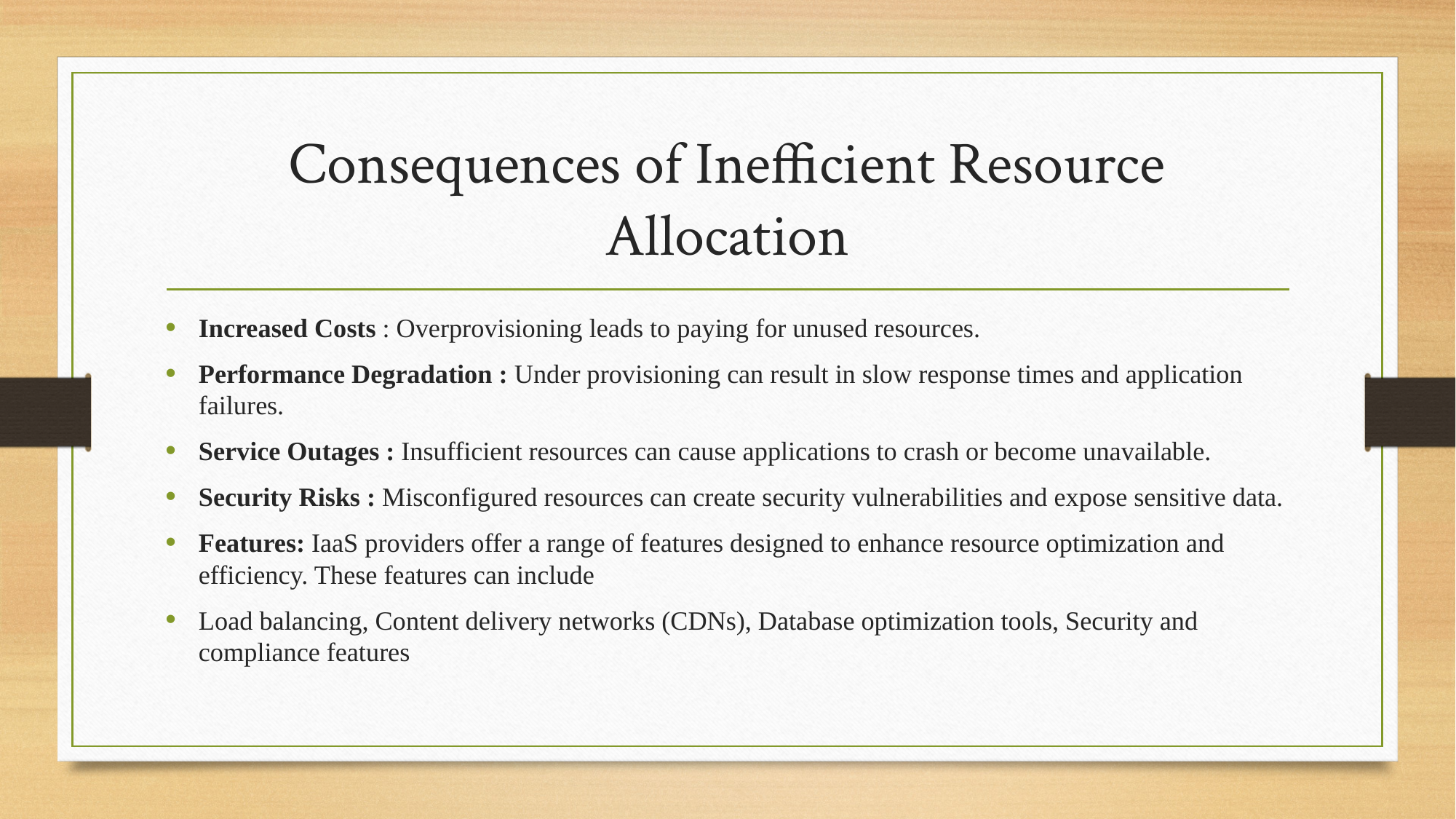

# Consequences of Inefficient Resource Allocation
Increased Costs : Overprovisioning leads to paying for unused resources.
Performance Degradation : Under provisioning can result in slow response times and application failures.
Service Outages : Insufficient resources can cause applications to crash or become unavailable.
Security Risks : Misconfigured resources can create security vulnerabilities and expose sensitive data.
Features: IaaS providers offer a range of features designed to enhance resource optimization and efficiency. These features can include
Load balancing, Content delivery networks (CDNs), Database optimization tools, Security and compliance features